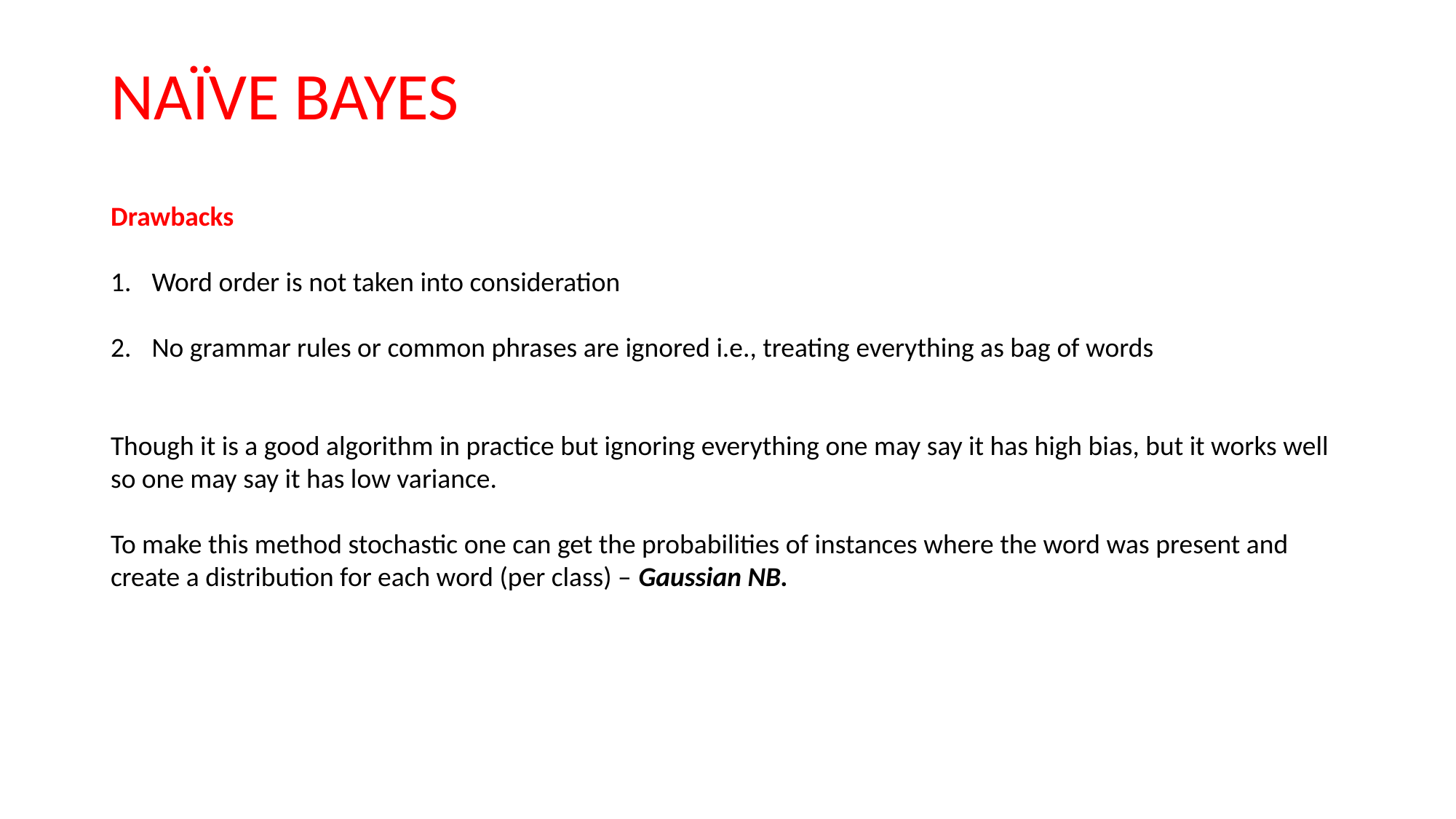

# NAÏVE BAYES
Drawbacks

Word order is not taken into consideration

No grammar rules or common phrases are ignored i.e., treating everything as bag of words

Though it is a good algorithm in practice but ignoring everything one may say it has high bias, but it works well so one may say it has low variance.

To make this method stochastic one can get the probabilities of instances where the word was present and create a distribution for each word (per class) – Gaussian NB.